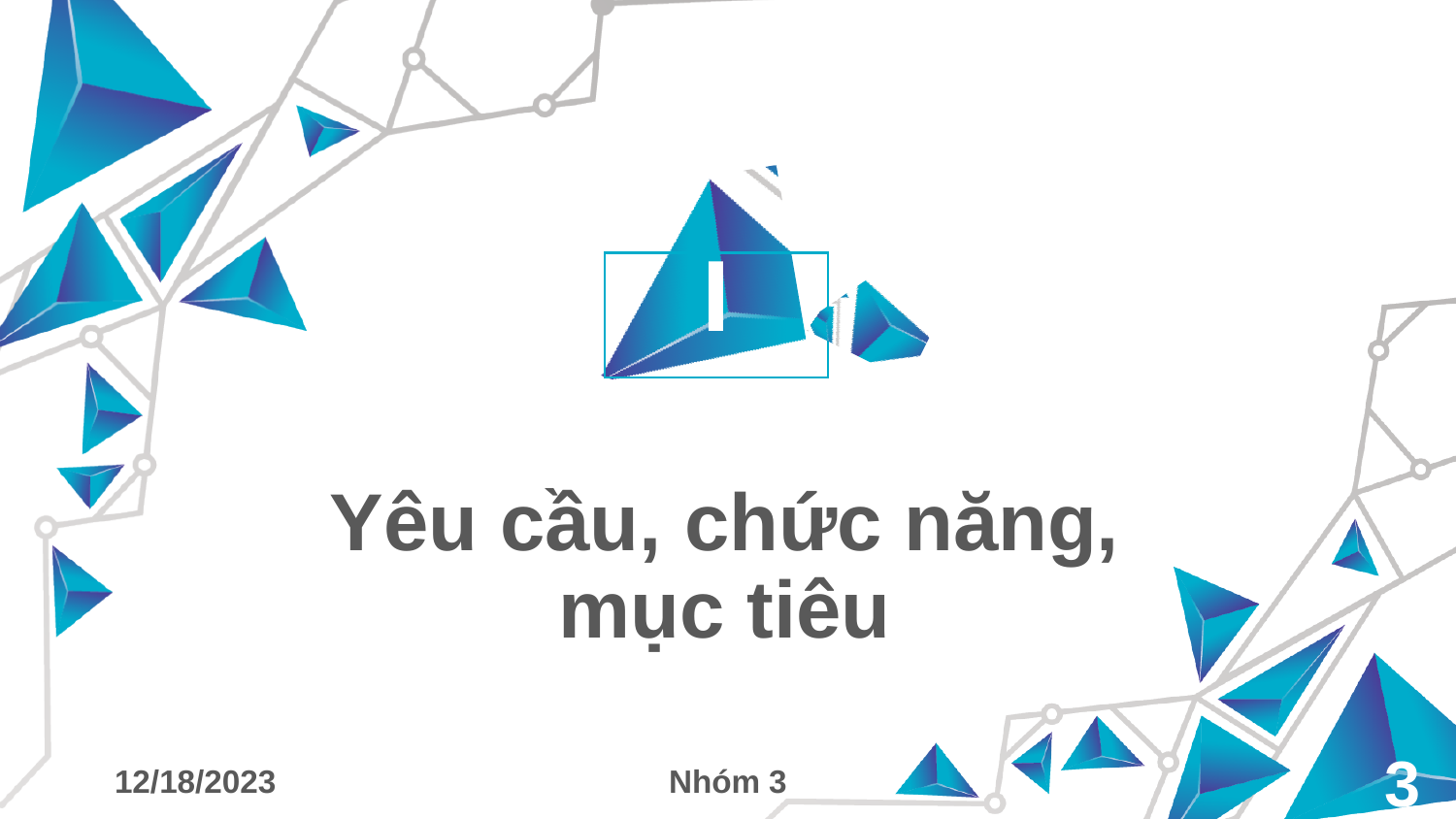

I
Yêu cầu, chức năng, mục tiêu
12/18/2023
Nhóm 3
3